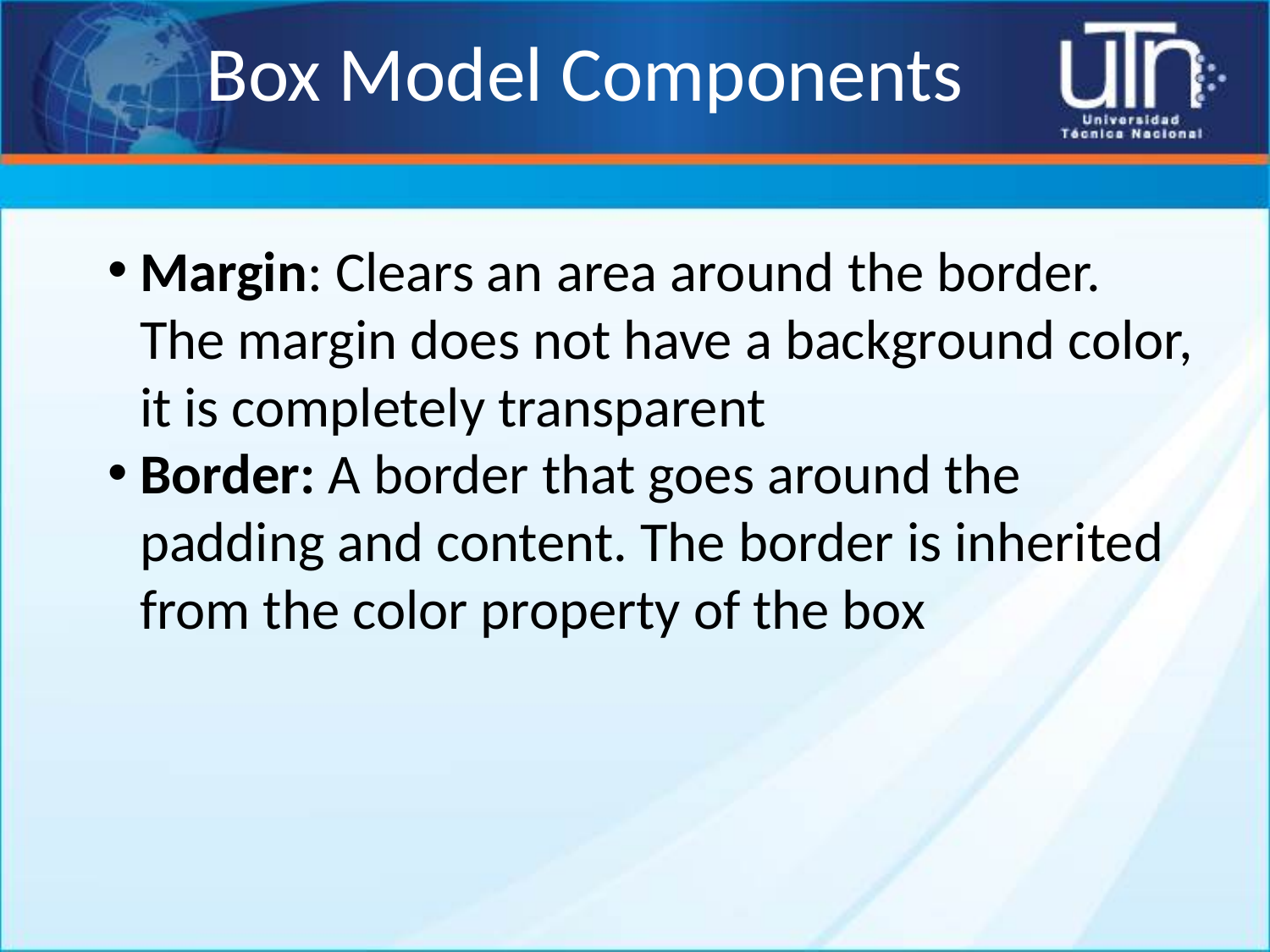

# Box Model Components
Margin: Clears an area around the border. The margin does not have a background color, it is completely transparent
Border: A border that goes around the padding and content. The border is inherited from the color property of the box